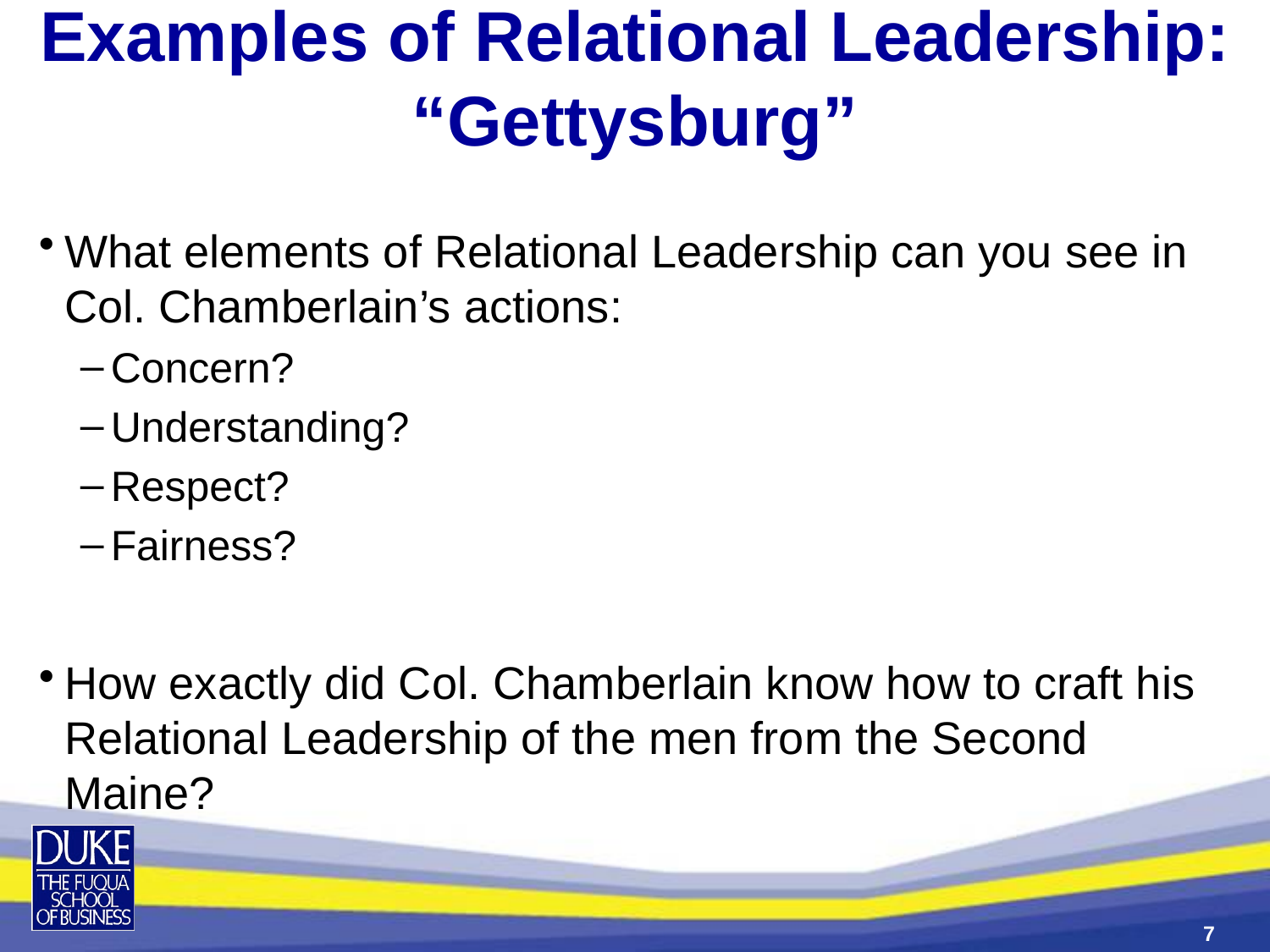

# Examples of Relational Leadership: “Gettysburg”
What elements of Relational Leadership can you see in Col. Chamberlain’s actions:
Concern?
Understanding?
Respect?
Fairness?

How exactly did Col. Chamberlain know how to craft his Relational Leadership of the men from the Second Maine?
7